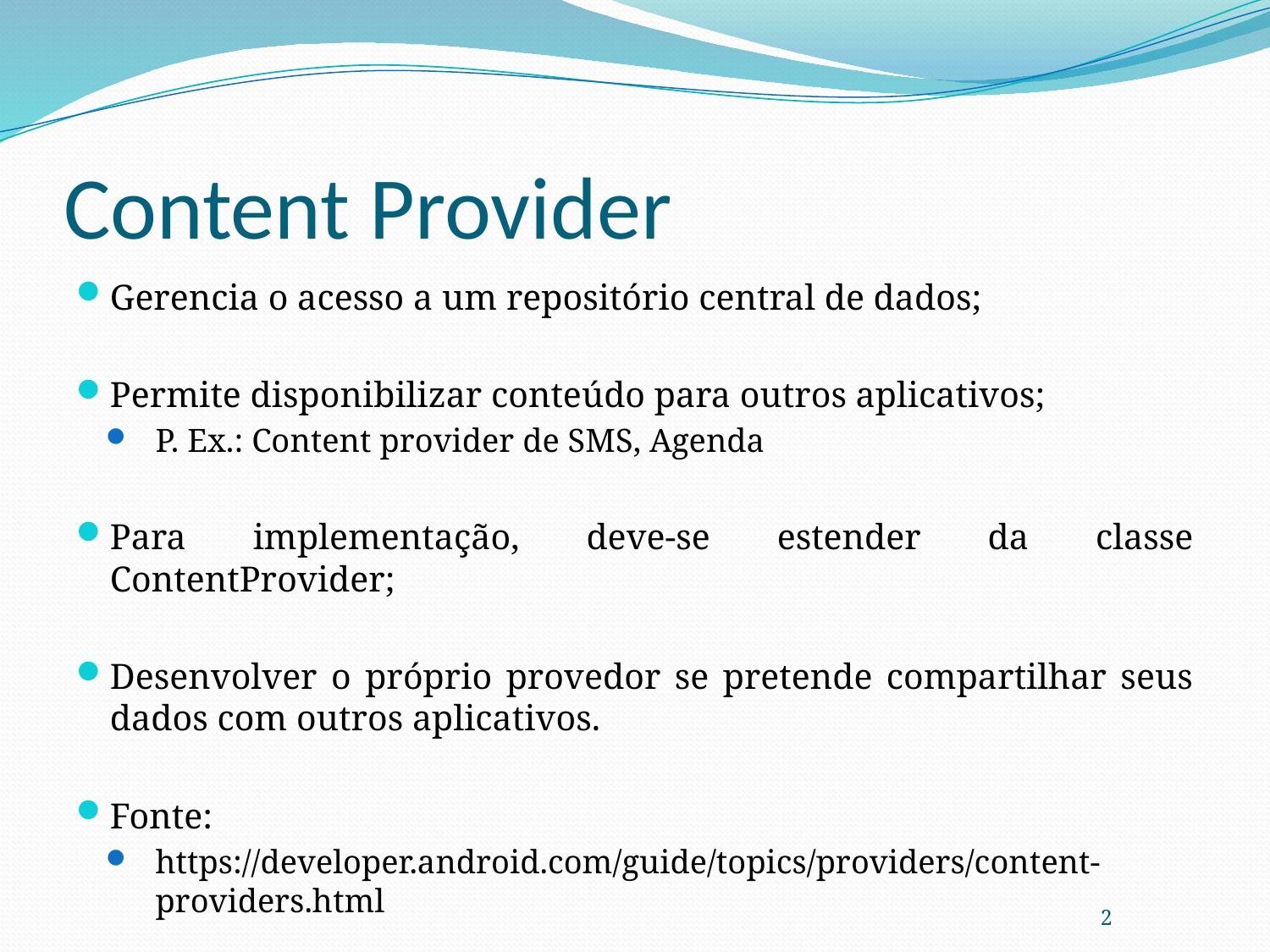

# Content Provider
Gerencia o acesso a um repositório central de dados;

Permite disponibilizar conteúdo para outros aplicativos;
P. Ex.: Content provider de SMS, Agenda

Para implementação, deve-se estender da classe ContentProvider;

Desenvolver o próprio provedor se pretende compartilhar seus dados com outros aplicativos.

Fonte:
https://developer.android.com/guide/topics/providers/content-providers.html
2